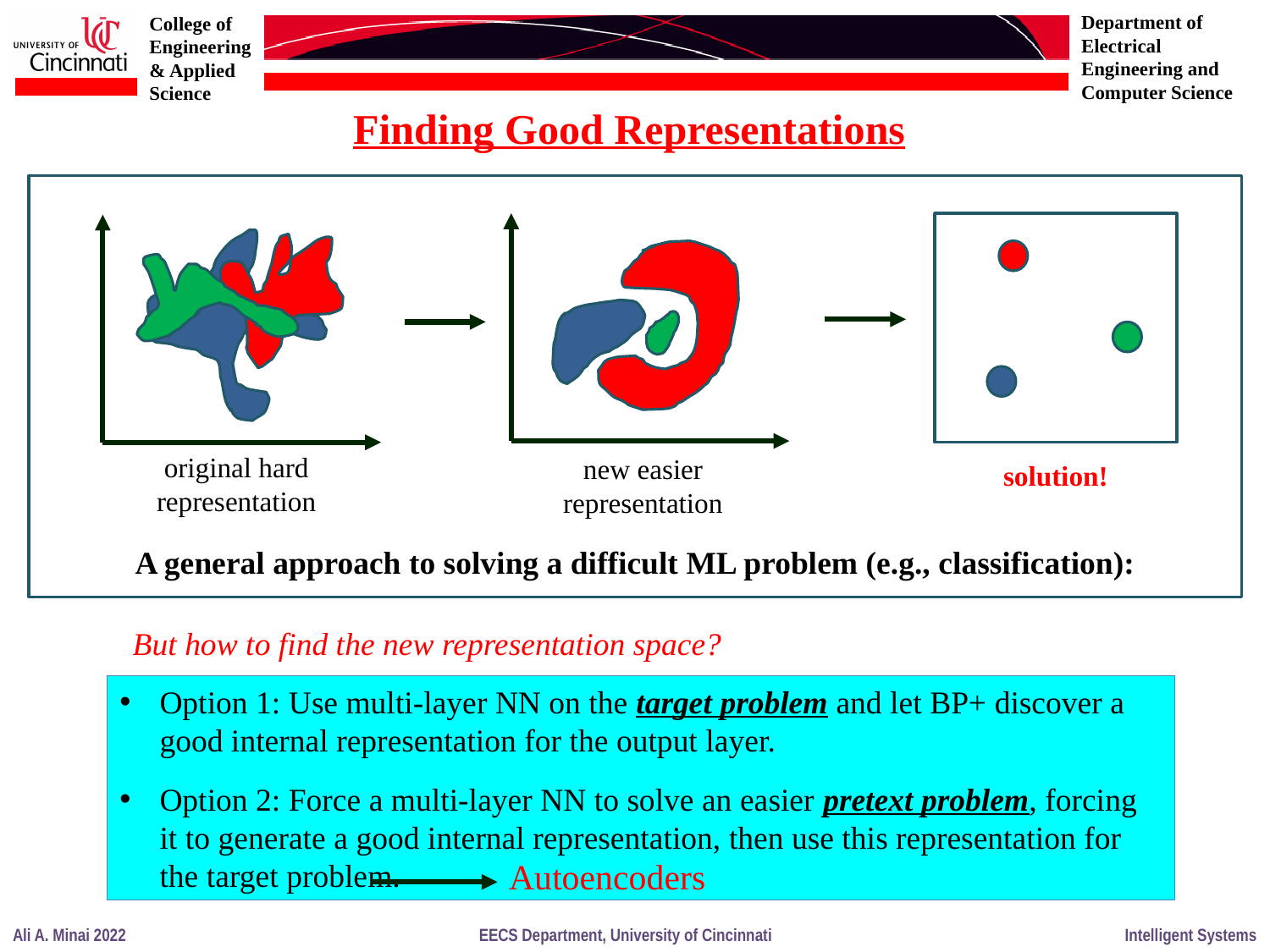

Finding Good Representations

original hard
representation
new easier
representation
solution!
A general approach to solving a difficult ML problem (e.g., classification):
But how to find the new representation space?
Option 1: Use multi-layer NN on the target problem and let BP+ discover a good internal representation for the output layer.
Option 2: Force a multi-layer NN to solve an easier pretext problem, forcing it to generate a good internal representation, then use this representation for the target problem.
Autoencoders